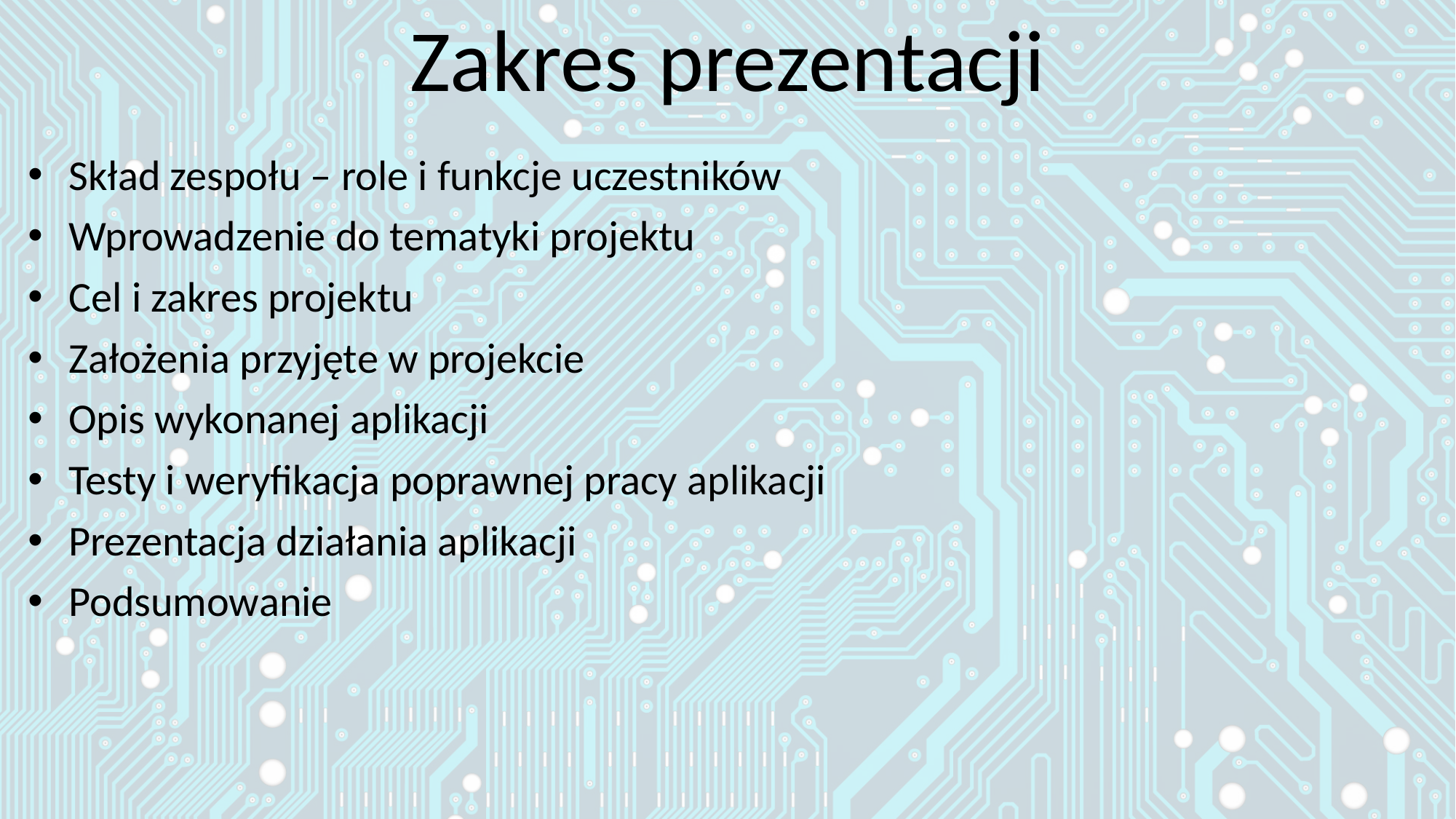

# Zakres prezentacji
Skład zespołu – role i funkcje uczestników
Wprowadzenie do tematyki projektu
Cel i zakres projektu
Założenia przyjęte w projekcie
Opis wykonanej aplikacji
Testy i weryfikacja poprawnej pracy aplikacji
Prezentacja działania aplikacji
Podsumowanie